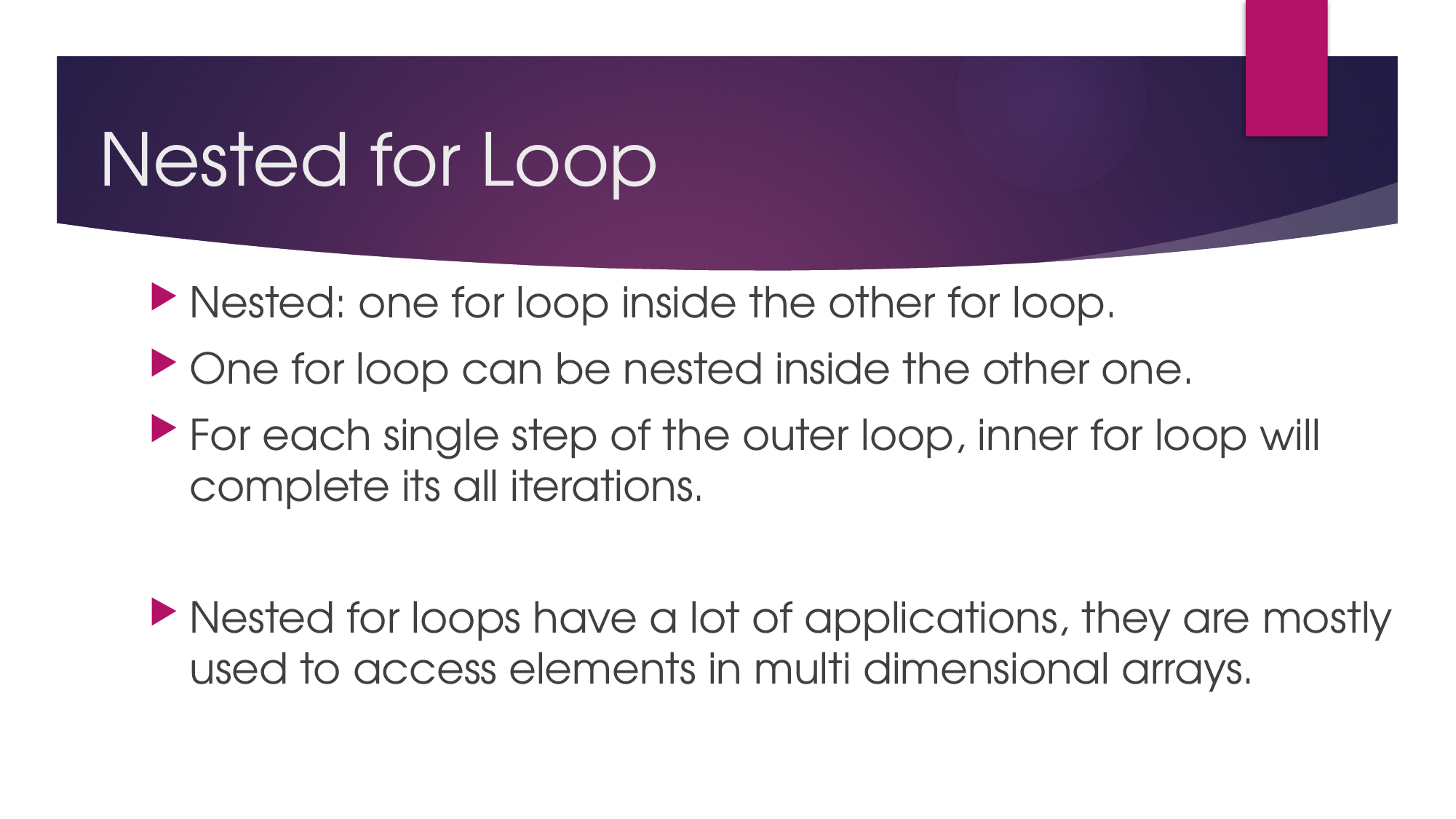

# Nested for Loop
Nested: one for loop inside the other for loop.
One for loop can be nested inside the other one.
For each single step of the outer loop, inner for loop will complete its all iterations.

Nested for loops have a lot of applications, they are mostly used to access elements in multi dimensional arrays.